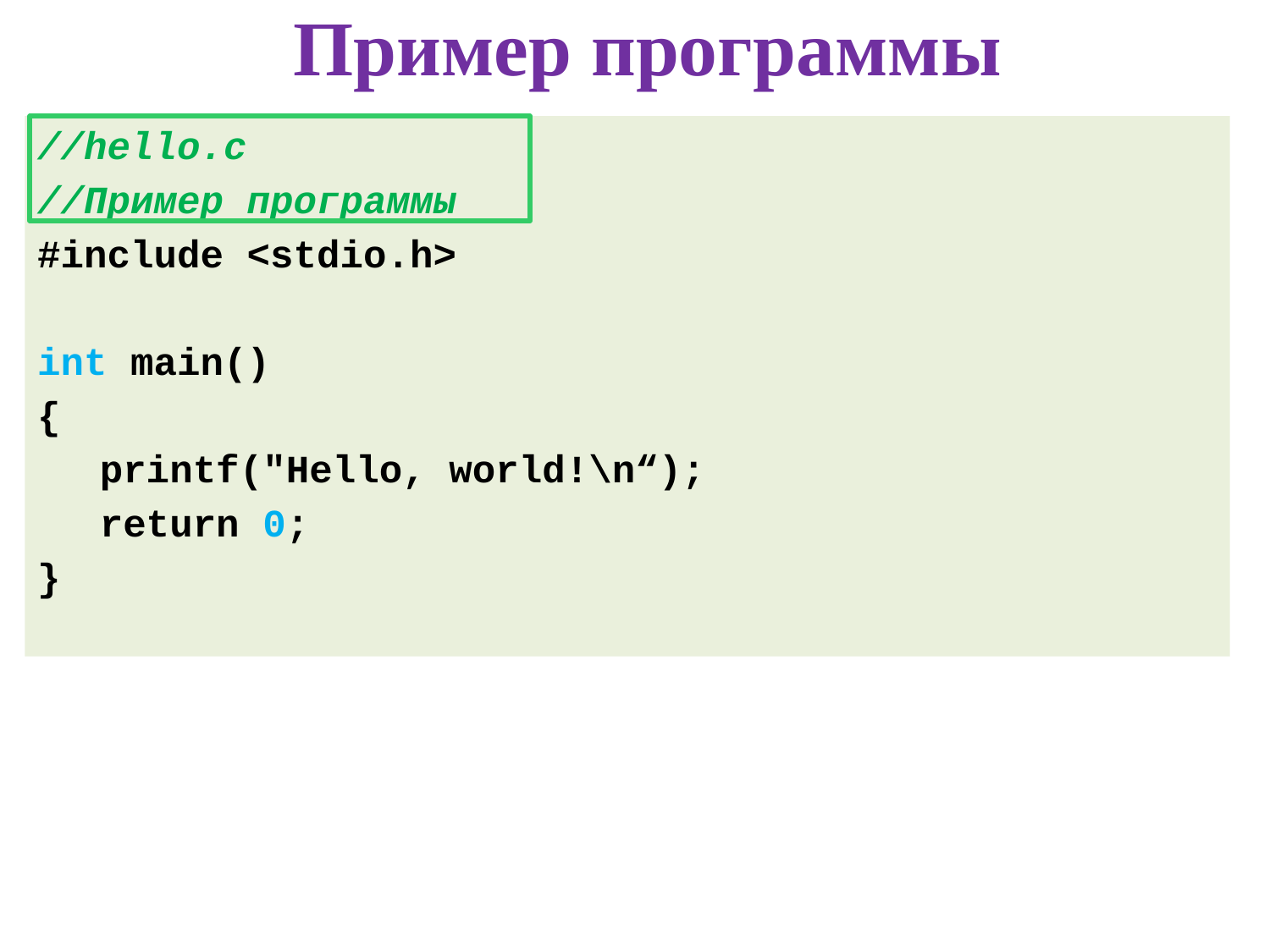

Пример программы
//hello.c
//Пример программы
#include <stdio.h>

int main()
{
	printf("Hello, world!\n“);
	return 0;
}

7
7